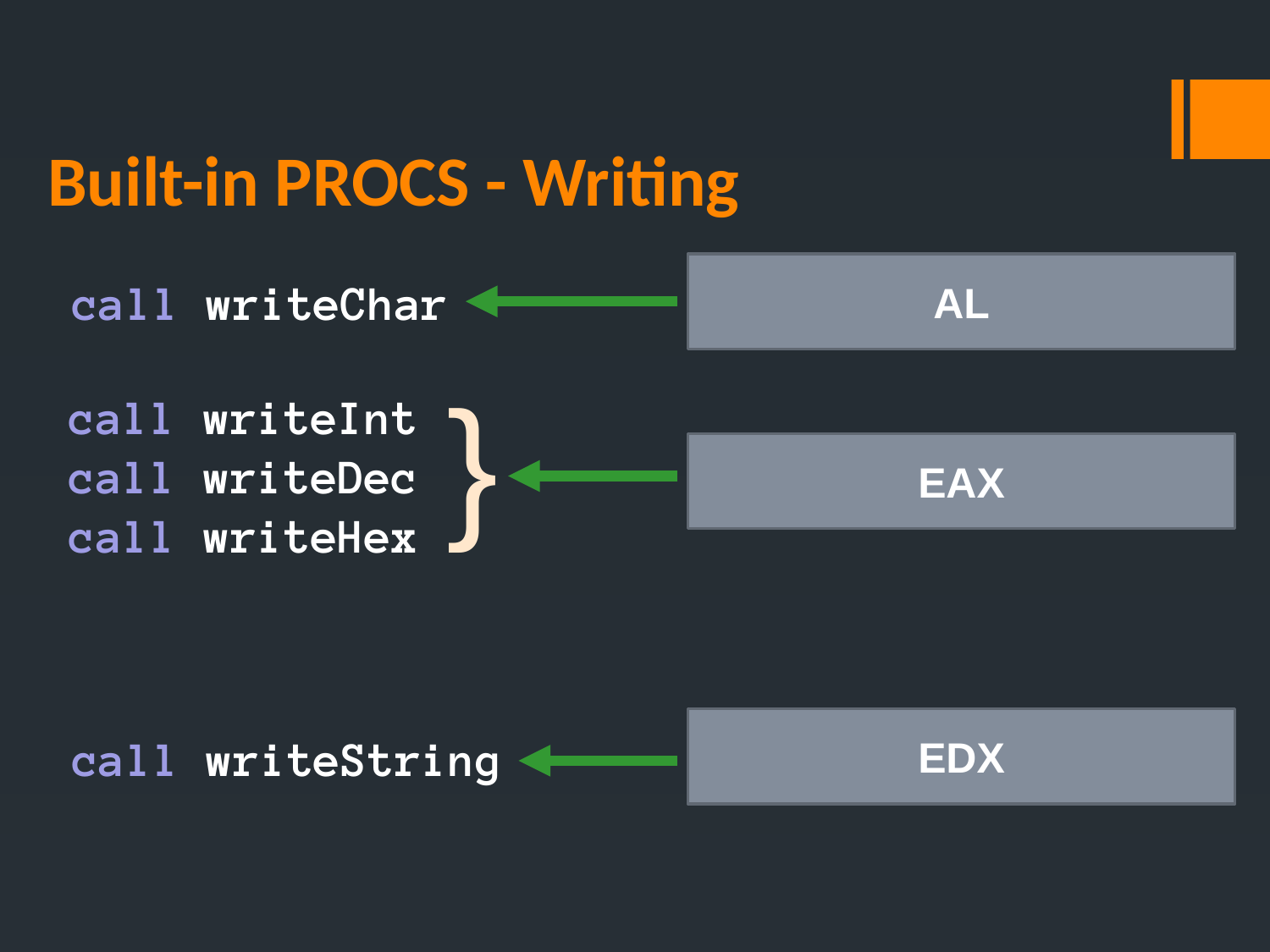

# Built-in PROCS - Writing

AL
call writeChar
}
call writeInt
call writeDec
call writeHex
EAX
EDX
call writeString